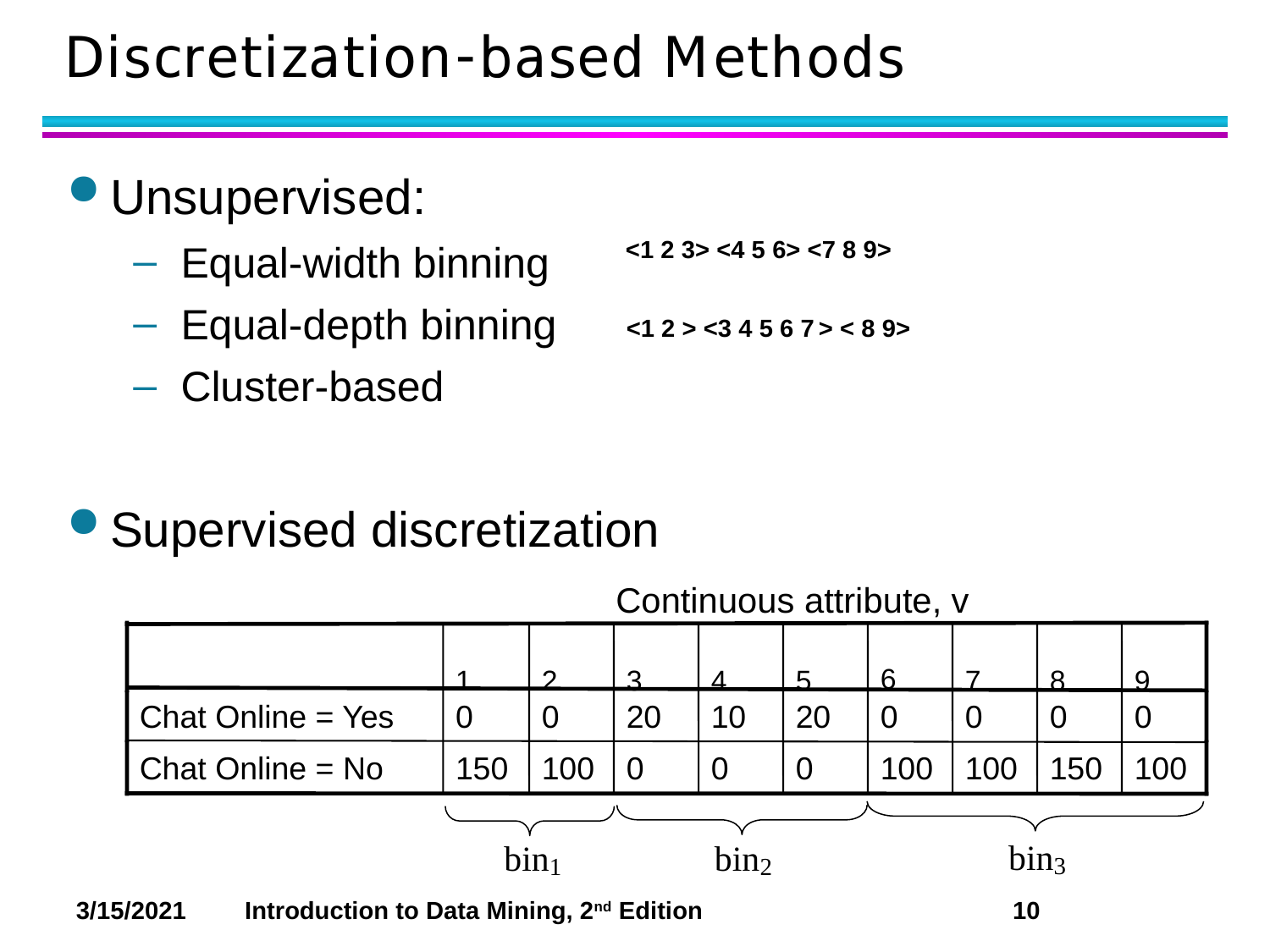

# Discretization-based Methods
Unsupervised:
Equal-width binning
Equal-depth binning
Cluster-based

Supervised discretization

<1 2 3> <4 5 6> <7 8 9>
<1 2 > <3 4 5 6 7 > < 8 9>
Continuous attribute, v
6

1

2

3

4

5

7

8

9

Chat Online = Yes

0
0
20
10
20
0
0
0
0

Chat Online = No

150
100
0
0
0
100
100
150
100

bin3
bin1
bin2